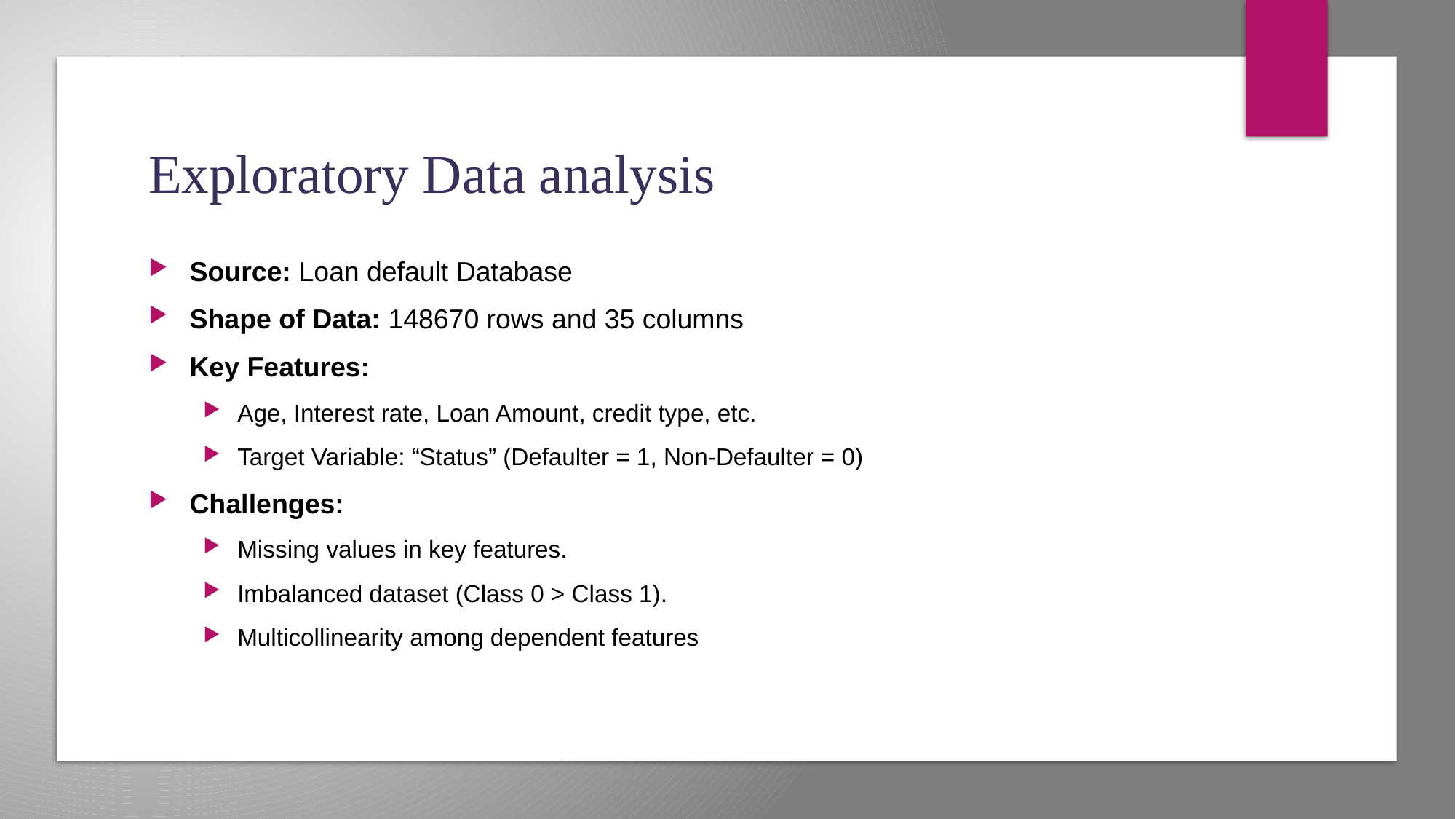

# Exploratory Data analysis
Source: Loan default Database
Shape of Data: 148670 rows and 35 columns
Key Features:
Age, Interest rate, Loan Amount, credit type, etc.
Target Variable: “Status” (Defaulter = 1, Non-Defaulter = 0)
Challenges:
Missing values in key features.
Imbalanced dataset (Class 0 > Class 1).
Multicollinearity among dependent features